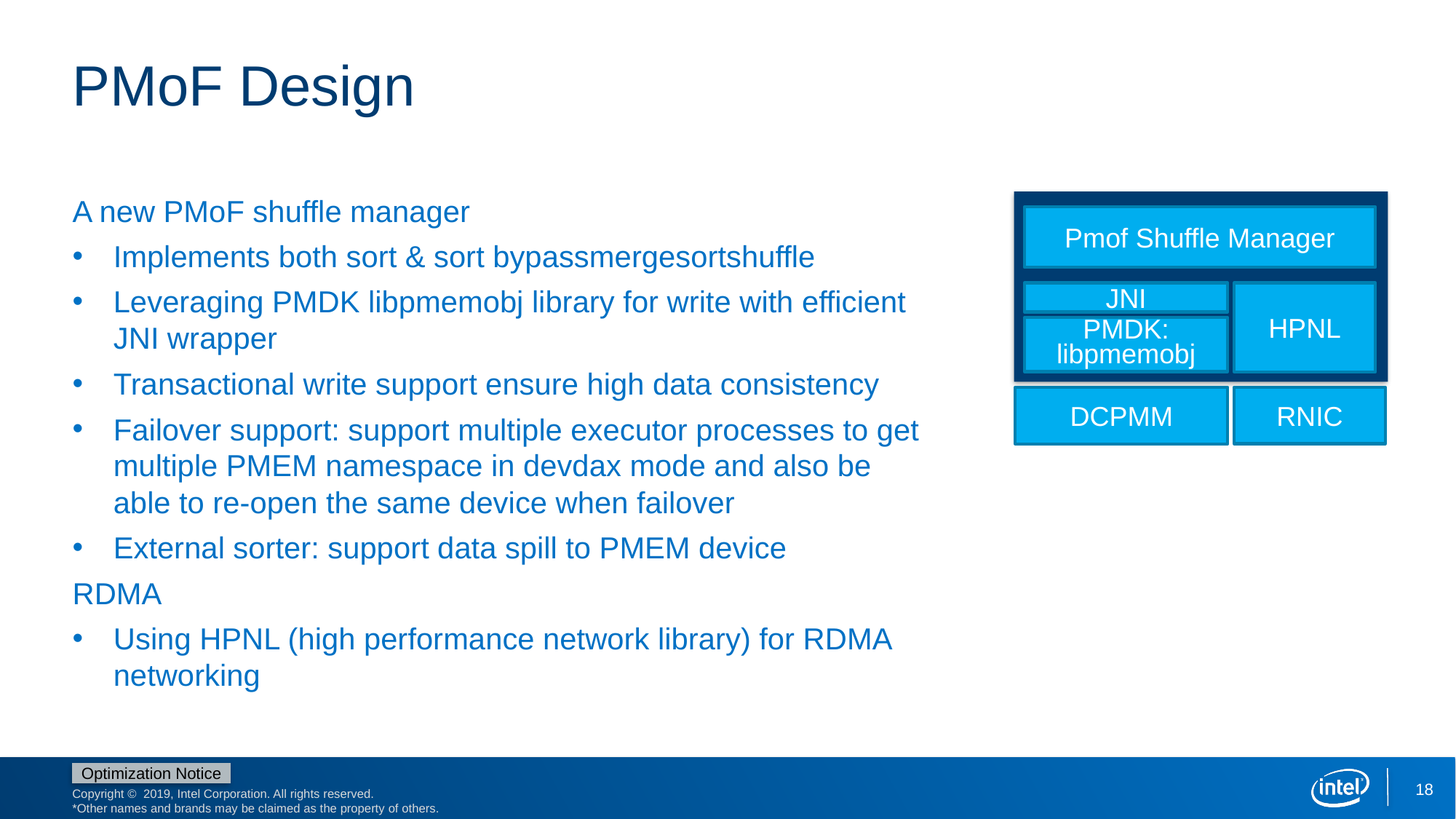

# PMoF Design
A new PMoF shuffle manager
Implements both sort & sort bypassmergesortshuffle
Leveraging PMDK libpmemobj library for write with efficient JNI wrapper
Transactional write support ensure high data consistency
Failover support: support multiple executor processes to get multiple PMEM namespace in devdax mode and also be able to re-open the same device when failover
External sorter: support data spill to PMEM device
RDMA
Using HPNL (high performance network library) for RDMA networking

Pmof Shuffle Manager
JNI
HPNL
PMDK: libpmemobj
RNIC
DCPMM
18